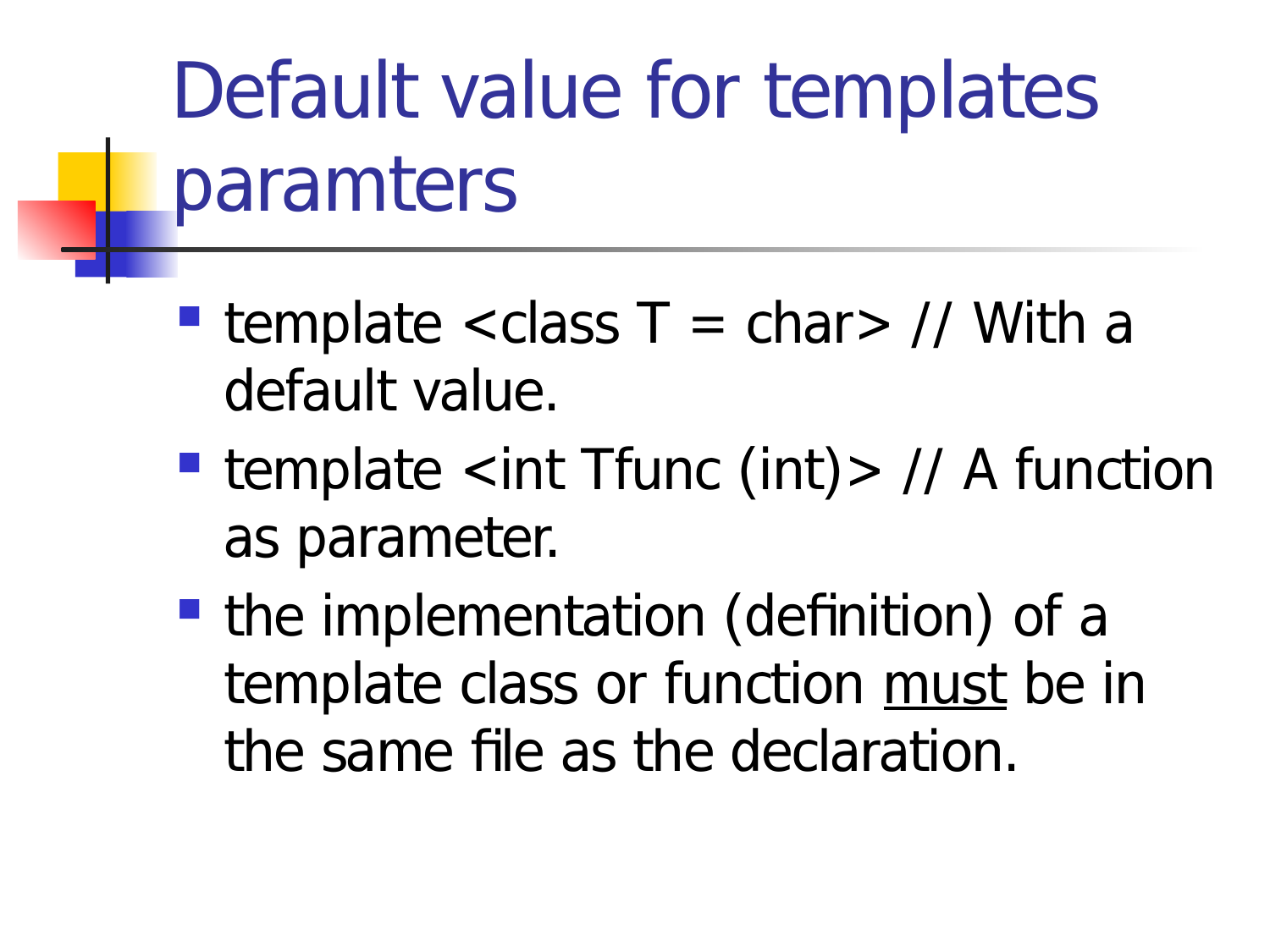

# Default value for templates paramters
template <class T = char> // With a default value.
template <int Tfunc (int)> // A function as parameter.
the implementation (definition) of a template class or function must be in the same file as the declaration.